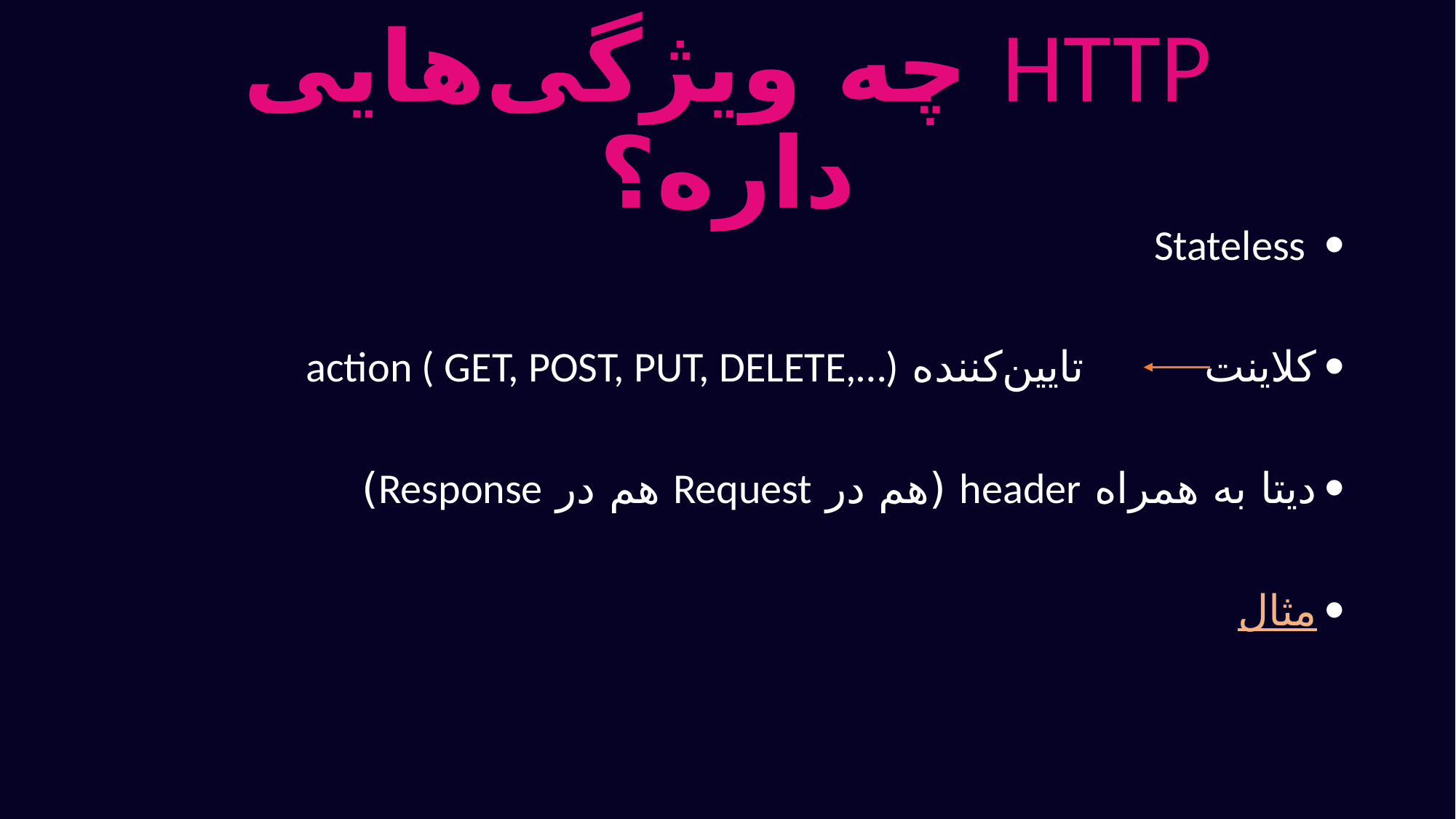

# HTTP چه ویژگی‌هایی داره؟
 Stateless

کلاینت         تایین‌کننده action ( GET, POST, PUT, DELETE,…)

دیتا به همراه header (هم در Request هم در Response)

مثال